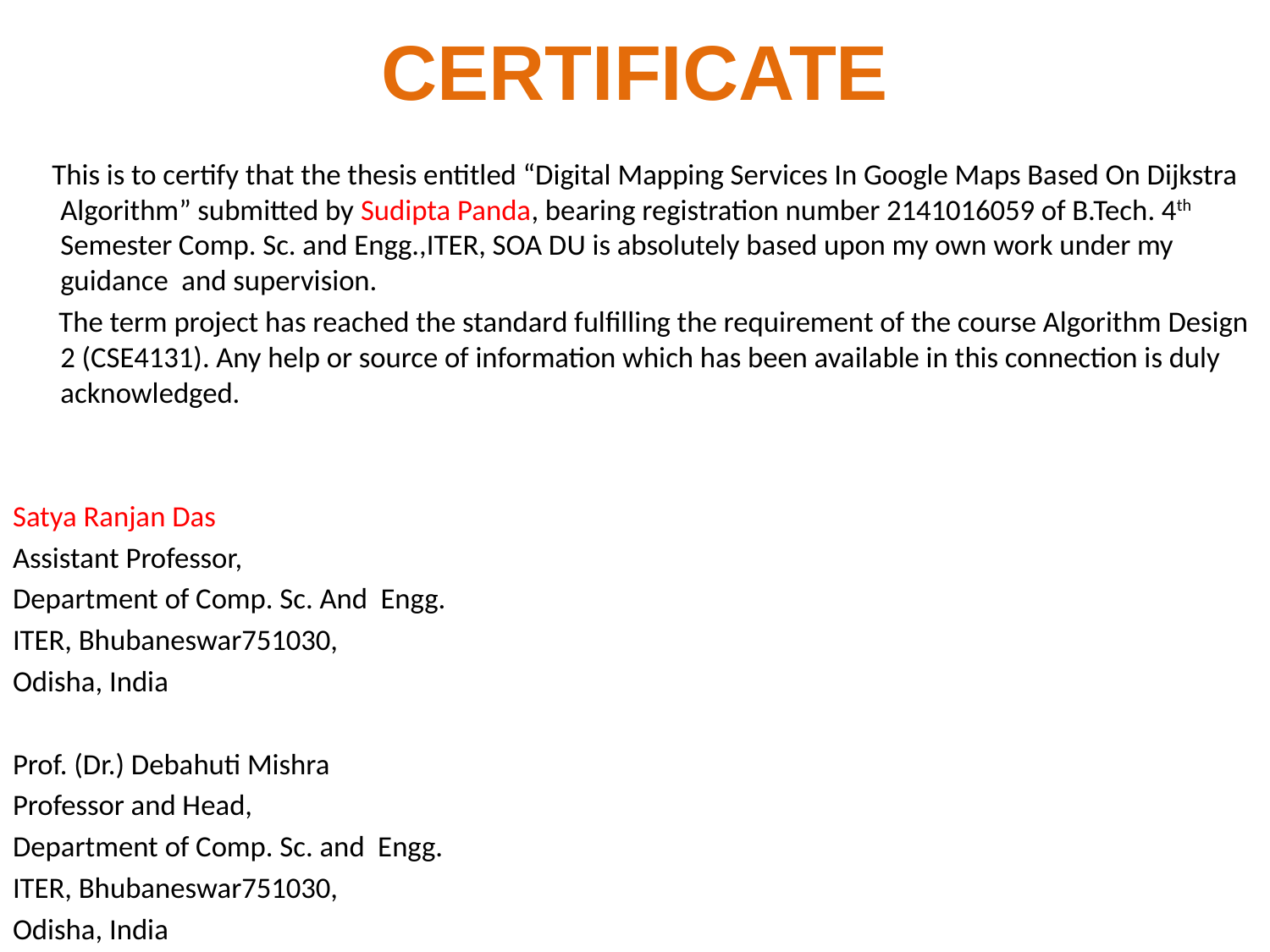

# CERTIFICATE
      This is to certify that the thesis entitled “Digital Mapping Services In Google Maps Based On Dijkstra Algorithm” submitted by Sudipta Panda, bearing registration number 2141016059 of B.Tech. 4th Semester Comp. Sc. and Engg.,ITER, SOA DU is absolutely based upon my own work under my guidance  and supervision.
       The term project has reached the standard fulfilling the requirement of the course Algorithm Design 2 (CSE4131). Any help or source of information which has been available in this connection is duly acknowledged.

Satya Ranjan Das
Assistant Professor,
Department of Comp. Sc. And  Engg.
ITER, Bhubaneswar751030,
Odisha, India

Prof. (Dr.) Debahuti Mishra
Professor and Head,
Department of Comp. Sc. and  Engg.
ITER, Bhubaneswar751030,
Odisha, India